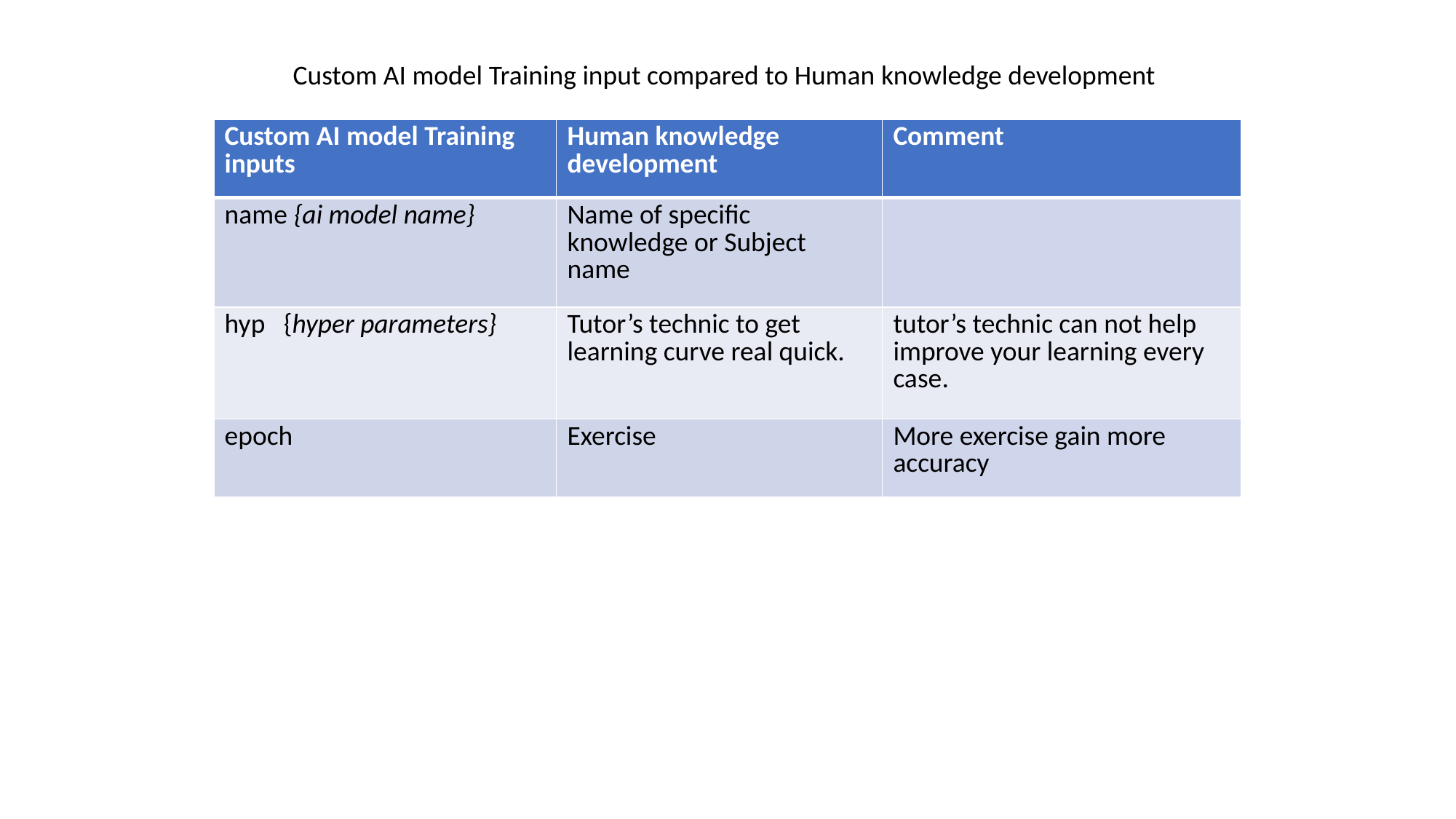

Custom AI model Training input compared to Human knowledge development
| Custom AI model Training inputs | Human knowledge development | Comment |
| --- | --- | --- |
| name {ai model name} | Name of specific knowledge or Subject name |  |
| hyp {hyper parameters} | Tutor’s technic to get learning curve real quick. | tutor’s technic can not help improve your learning every case. |
| epoch | Exercise | More exercise gain more accuracy |